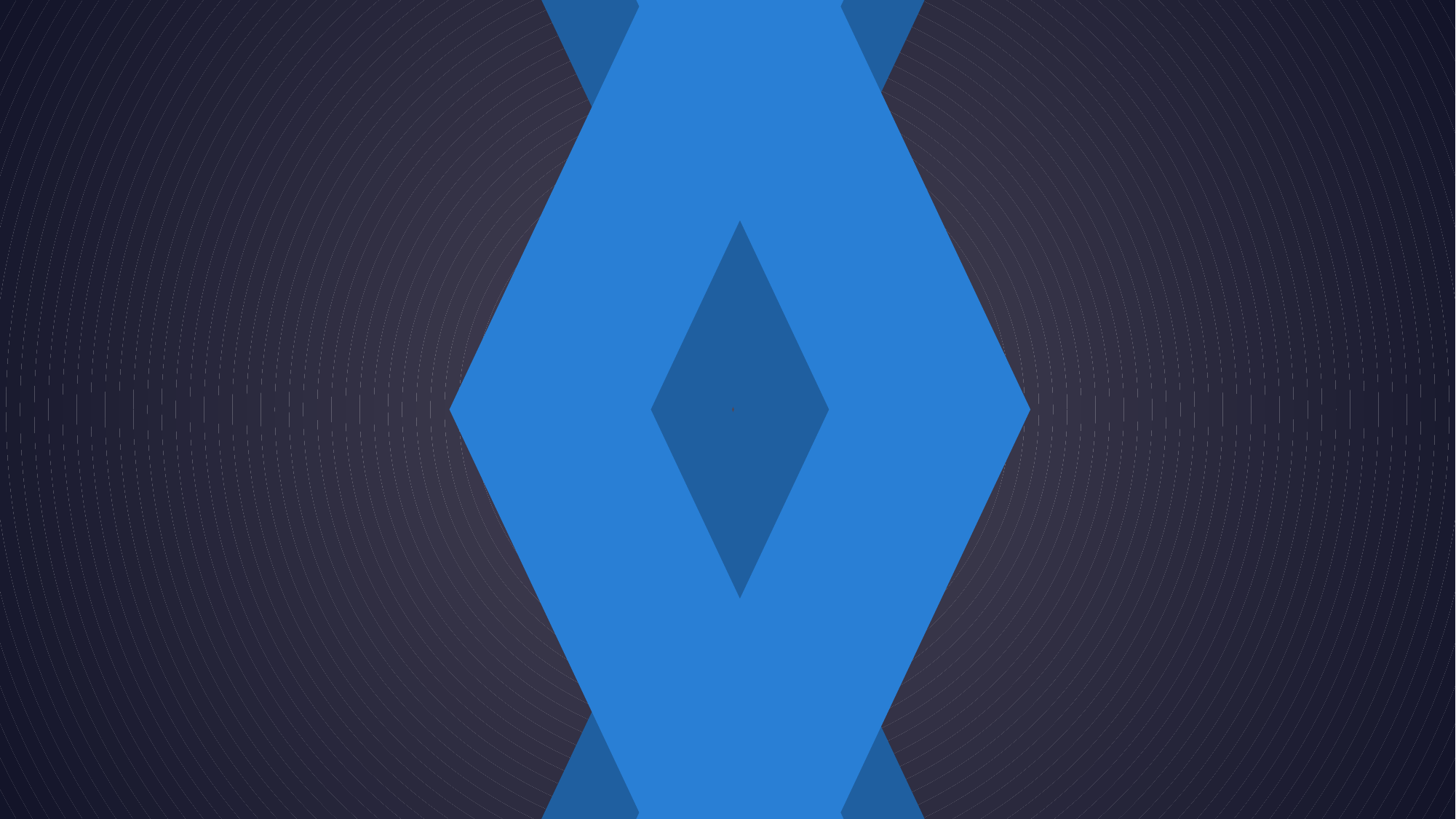

HỆ QUẢN TRỊ CƠ SỞ DỮ LIỆU
PHỤC HỒI CƠ SỞ DỮ LIỆU
RESTORE DATABASE
NHÓM 7
Nhóm trưởng : La Hoàn Tuyên
Thành viên :
	        Đỗ Nhật Hoàng
	        Lê Minh Sang
	        Văn Trọng Dương